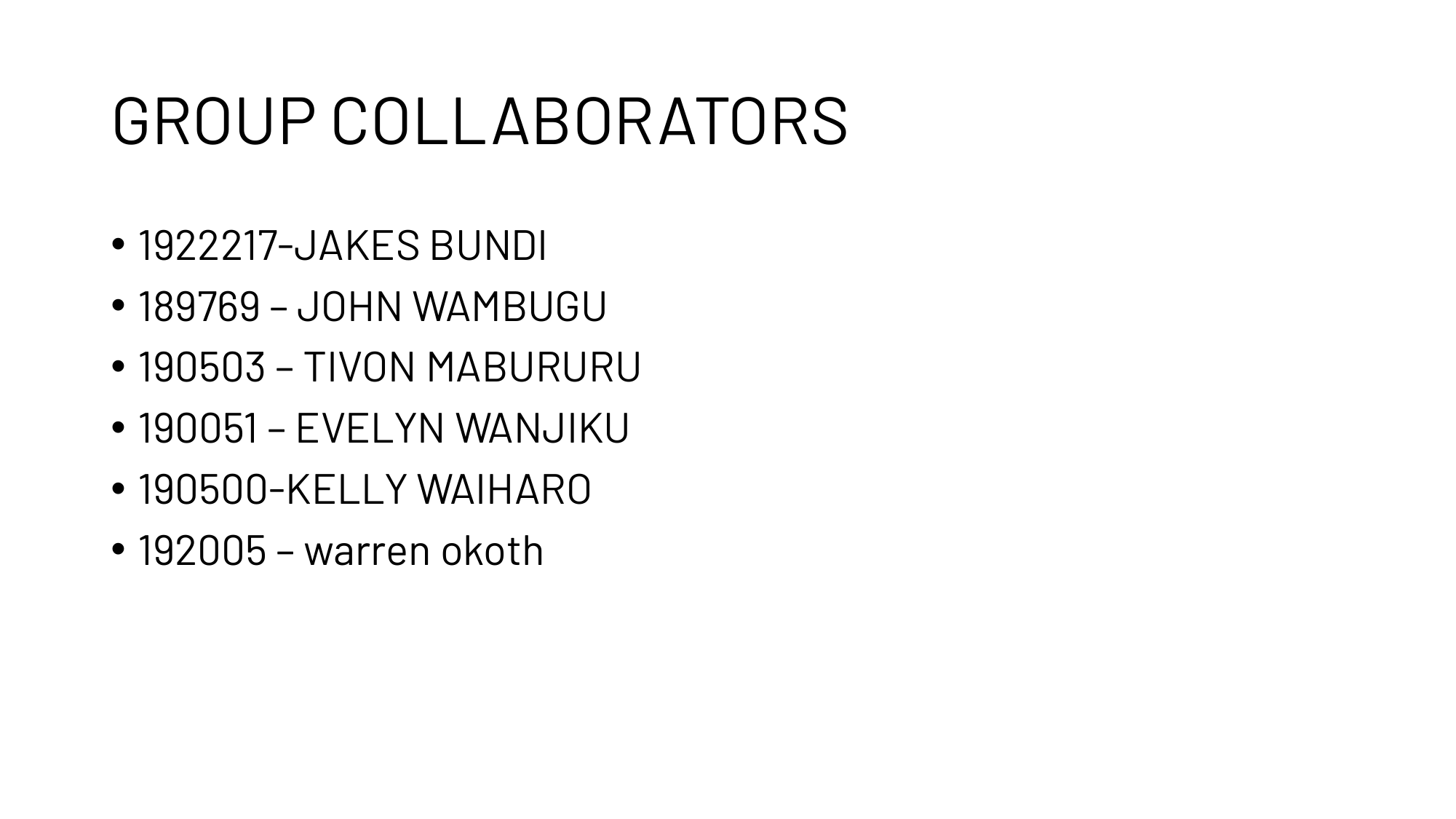

# GROUP COLLABORATORS
1922217-JAKES BUNDI
189769 – JOHN WAMBUGU
190503 – TIVON MABURURU
190051 – EVELYN WANJIKU
190500-KELLY WAIHARO
192005 – warren okoth